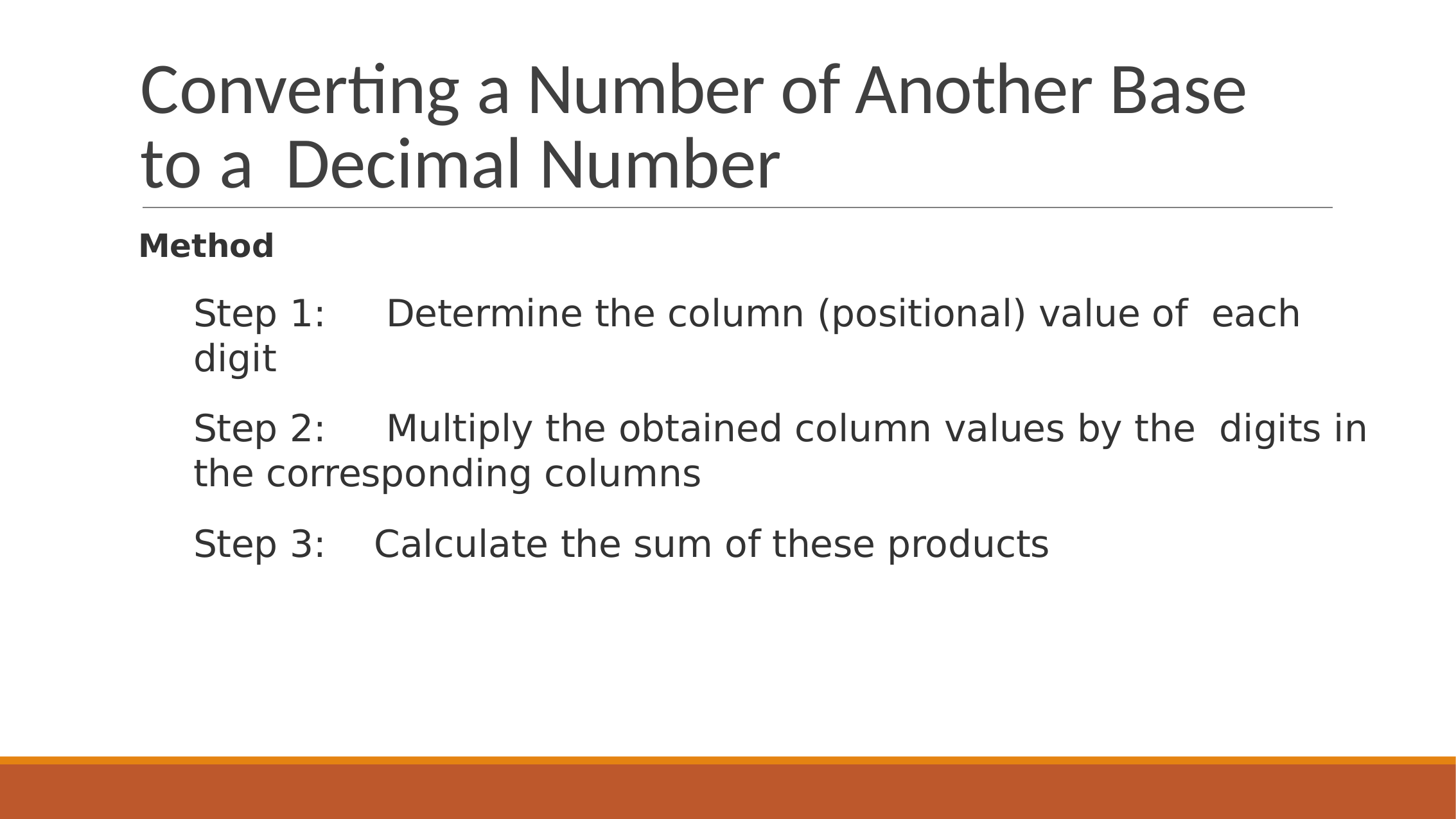

# Converting a Number of Another Base to a  Decimal Number
Method
Step 1:	Determine the column (positional) value of  each digit
Step 2:	Multiply the obtained column values by the  digits in the corresponding columns
Step 3:	Calculate the sum of these products